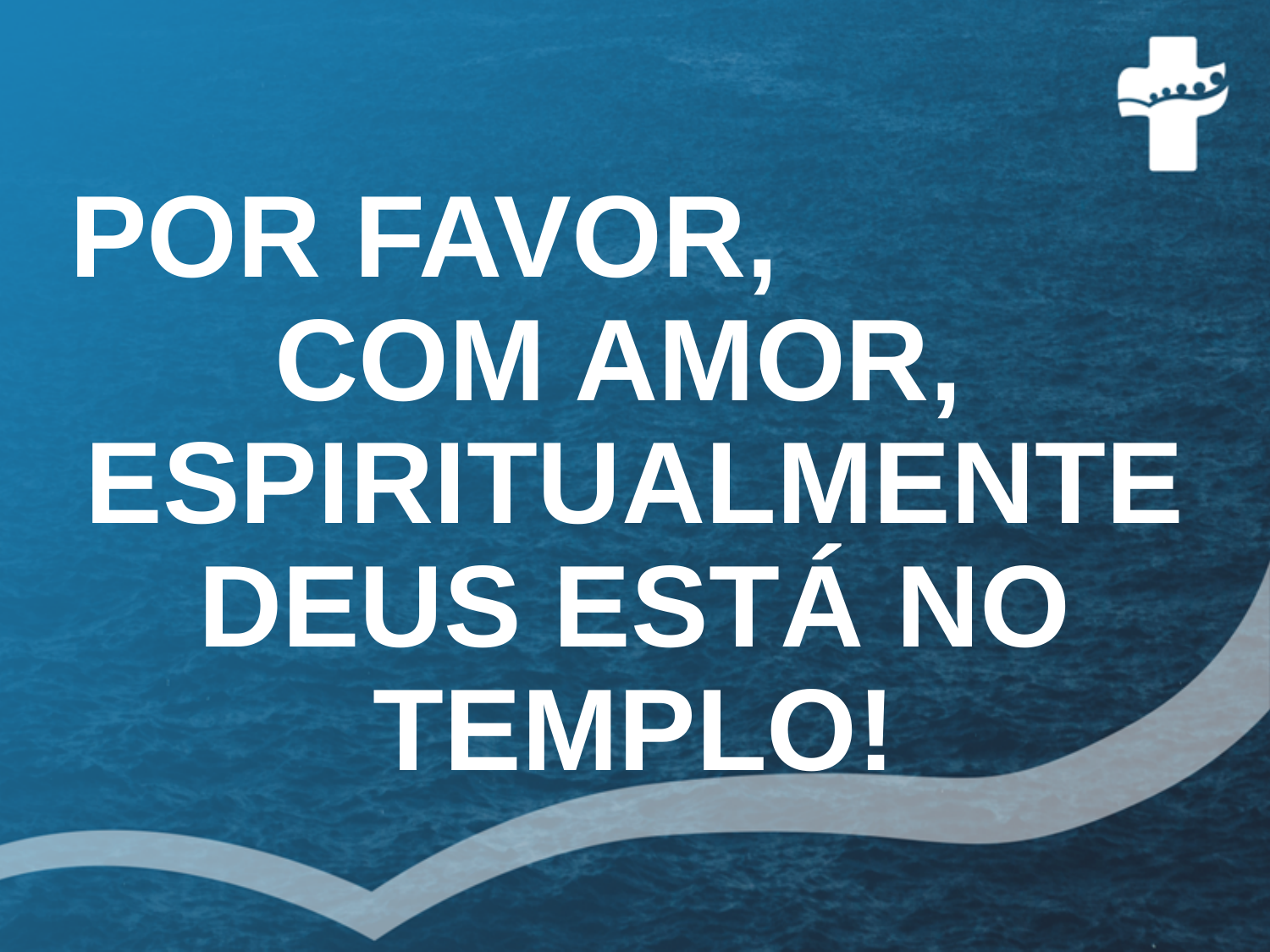

# POR FAVOR,              COM AMOR, ESPIRITUALMENTE DEUS ESTÁ NO TEMPLO!